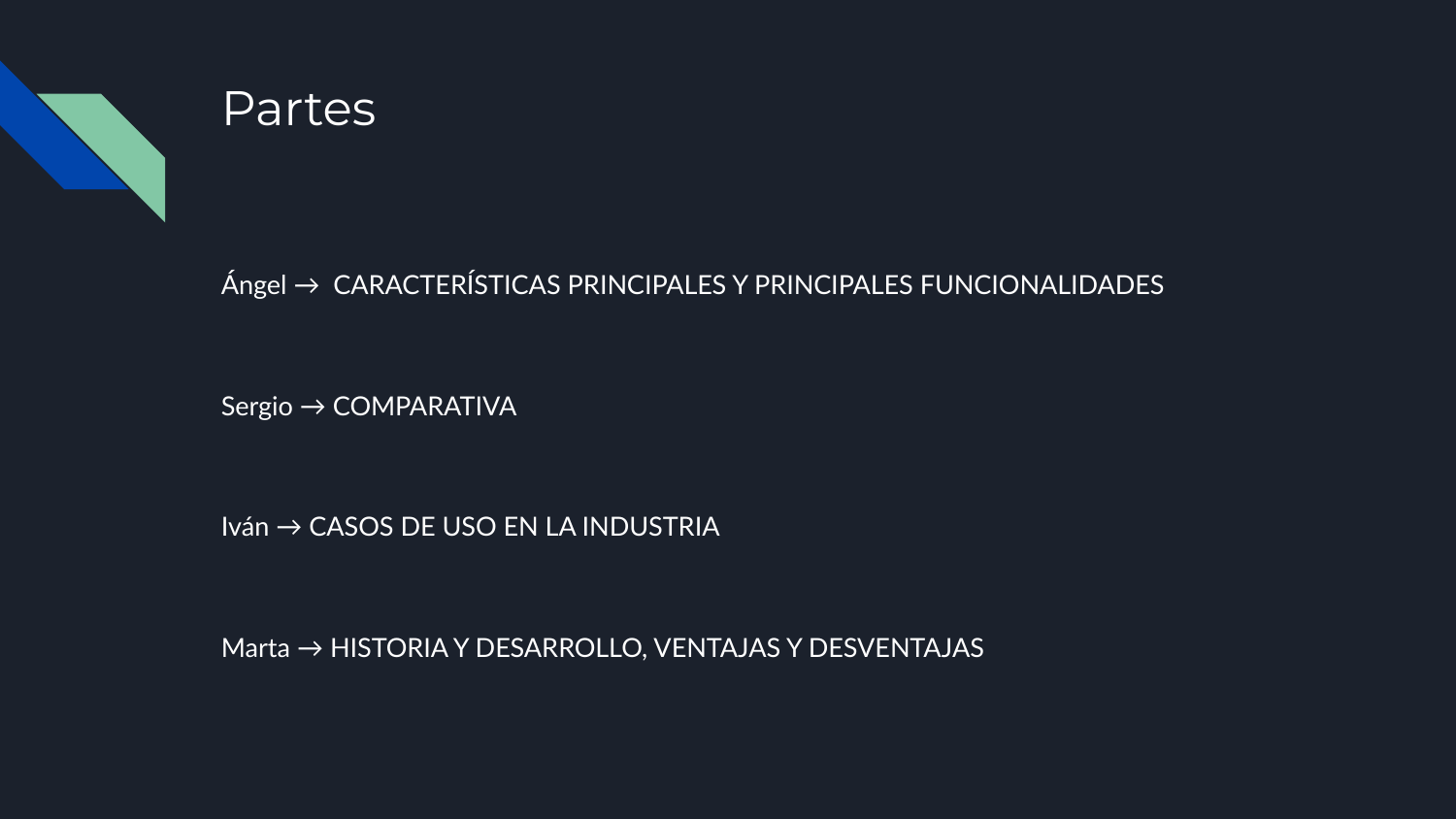

# Partes
Ángel →  CARACTERÍSTICAS PRINCIPALES Y PRINCIPALES FUNCIONALIDADES

Sergio → COMPARATIVA

Iván → CASOS DE USO EN LA INDUSTRIA

Marta → HISTORIA Y DESARROLLO, VENTAJAS Y DESVENTAJAS